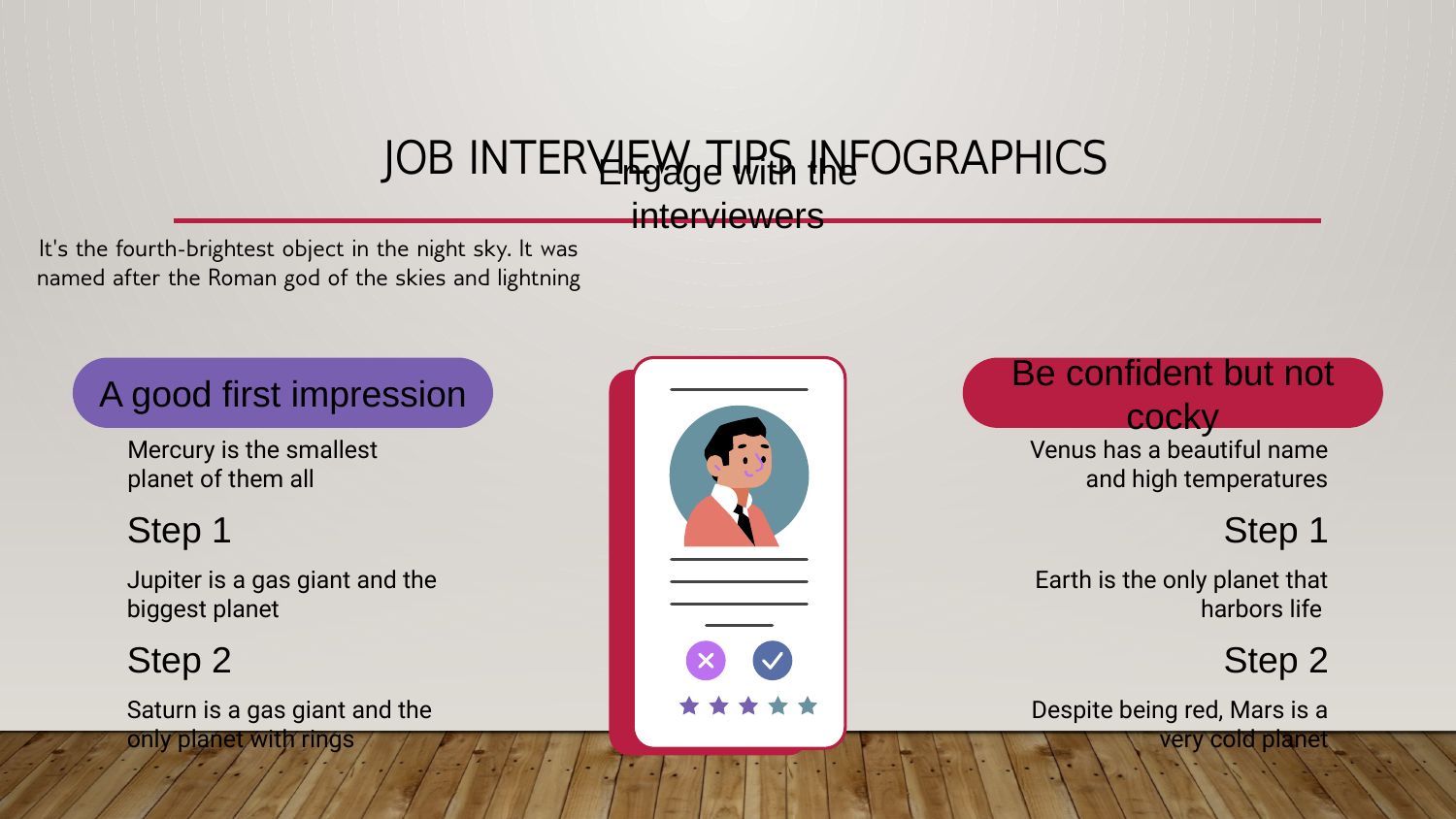

# Job interview tips infographics
Engage with the interviewers
It's the fourth-brightest object in the night sky. It was named after the Roman god of the skies and lightning
A good first impression
Mercury is the smallest planet of them all
Be confident but not cocky
Venus has a beautiful name and high temperatures

Step 1
Jupiter is a gas giant and the biggest planet
Step 1
Earth is the only planet that harbors life
Step 2
Saturn is a gas giant and the only planet with rings
Step 2
Despite being red, Mars is a very cold planet